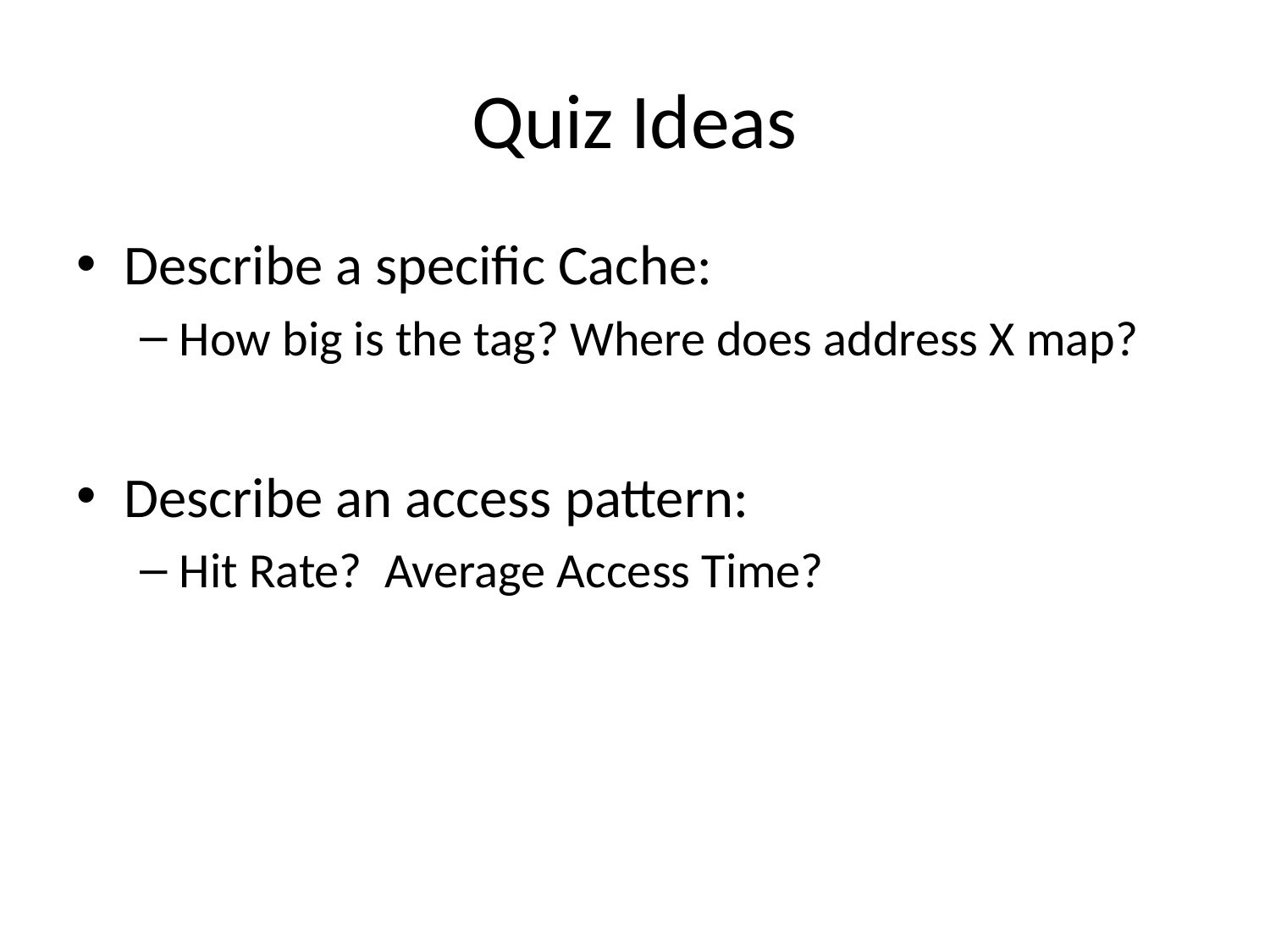

# Quiz Ideas
Describe a specific Cache:
How big is the tag? Where does address X map?

Describe an access pattern:
Hit Rate?  Average Access Time?